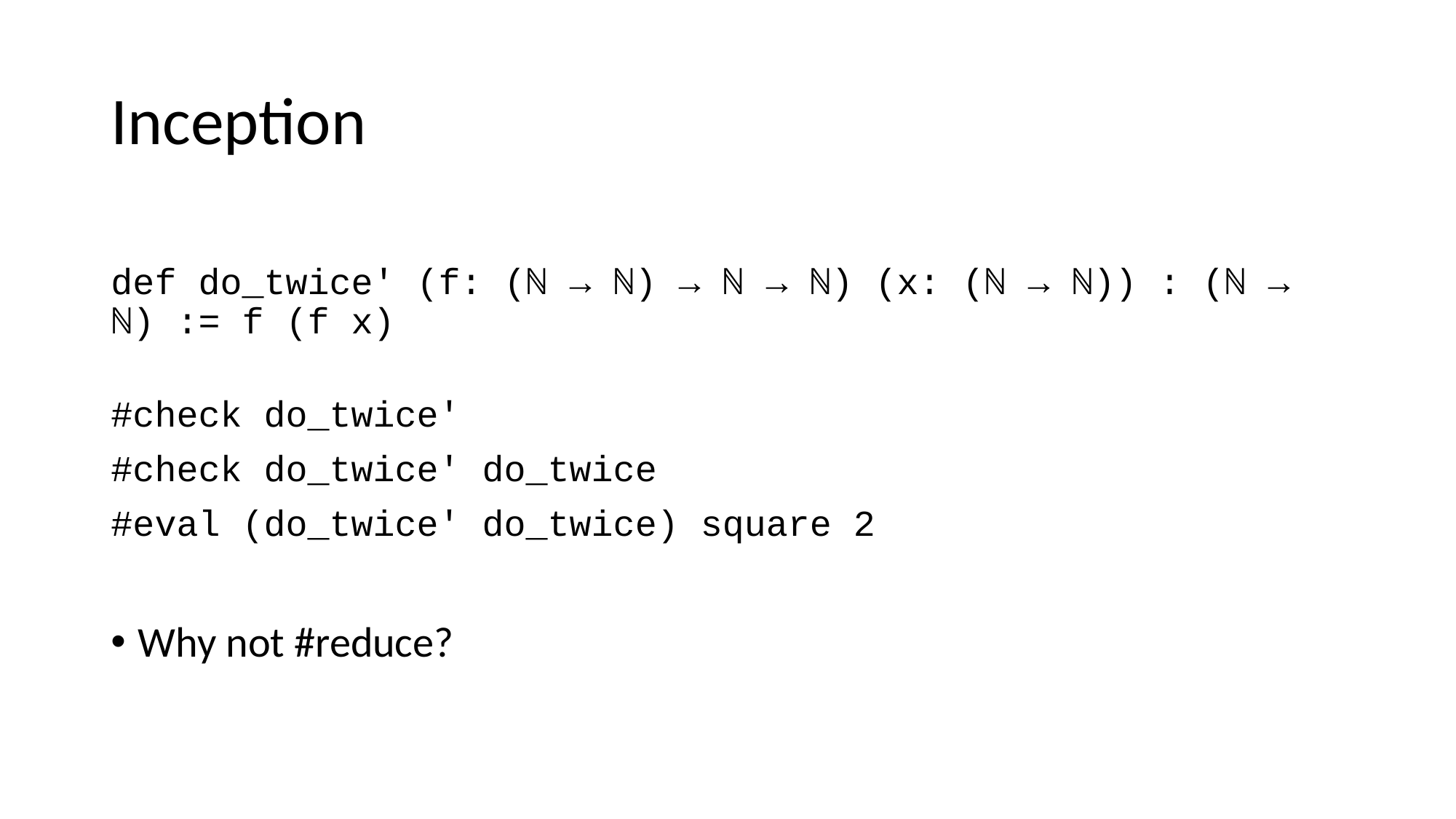

# Inception
def do_twice' (f: (ℕ → ℕ) → ℕ → ℕ) (x: (ℕ → ℕ)) : (ℕ → ℕ) := f (f x)
#check do_twice'
#check do_twice' do_twice
#eval (do_twice' do_twice) square 2

Why not #reduce?